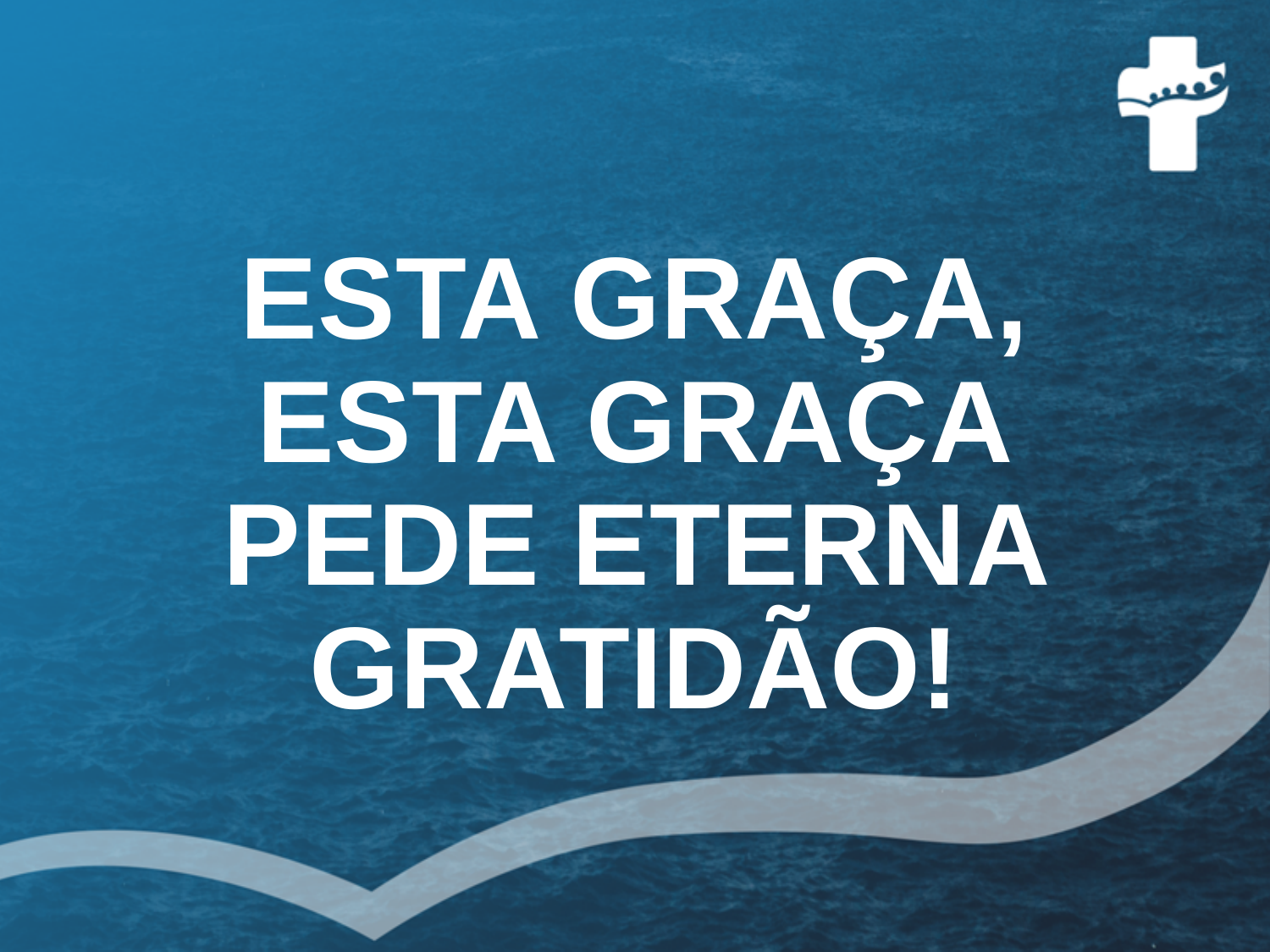

# ESTA GRAÇA, ESTA GRAÇA PEDE ETERNA GRATIDÃO!